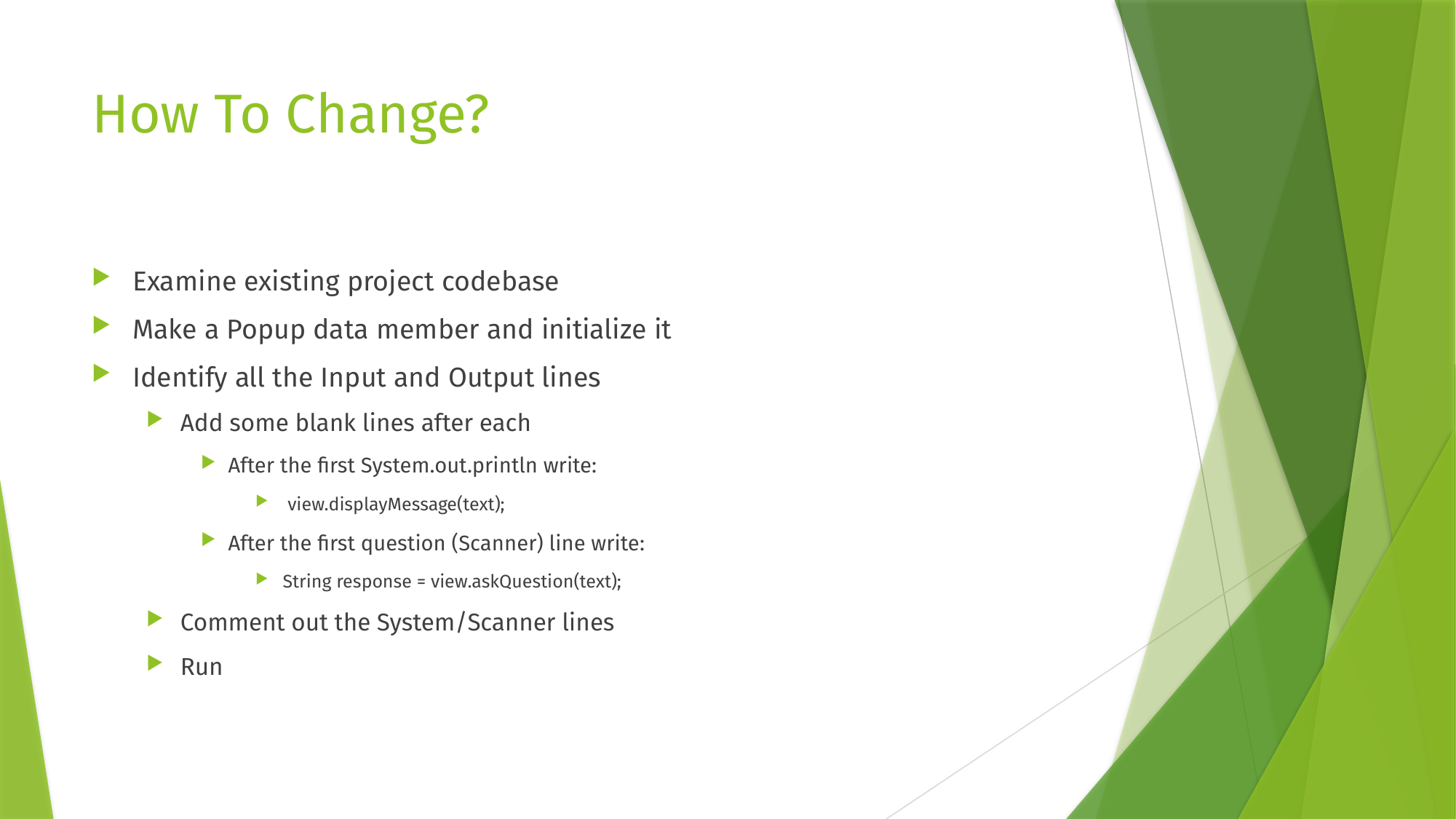

# How To Change?
Examine existing project codebase
Make a Popup data member and initialize it
Identify all the Input and Output lines
Add some blank lines after each
After the first System.out.println write:
 view.displayMessage(text);
After the first question (Scanner) line write:
String response = view.askQuestion(text);
Comment out the System/Scanner lines
Run